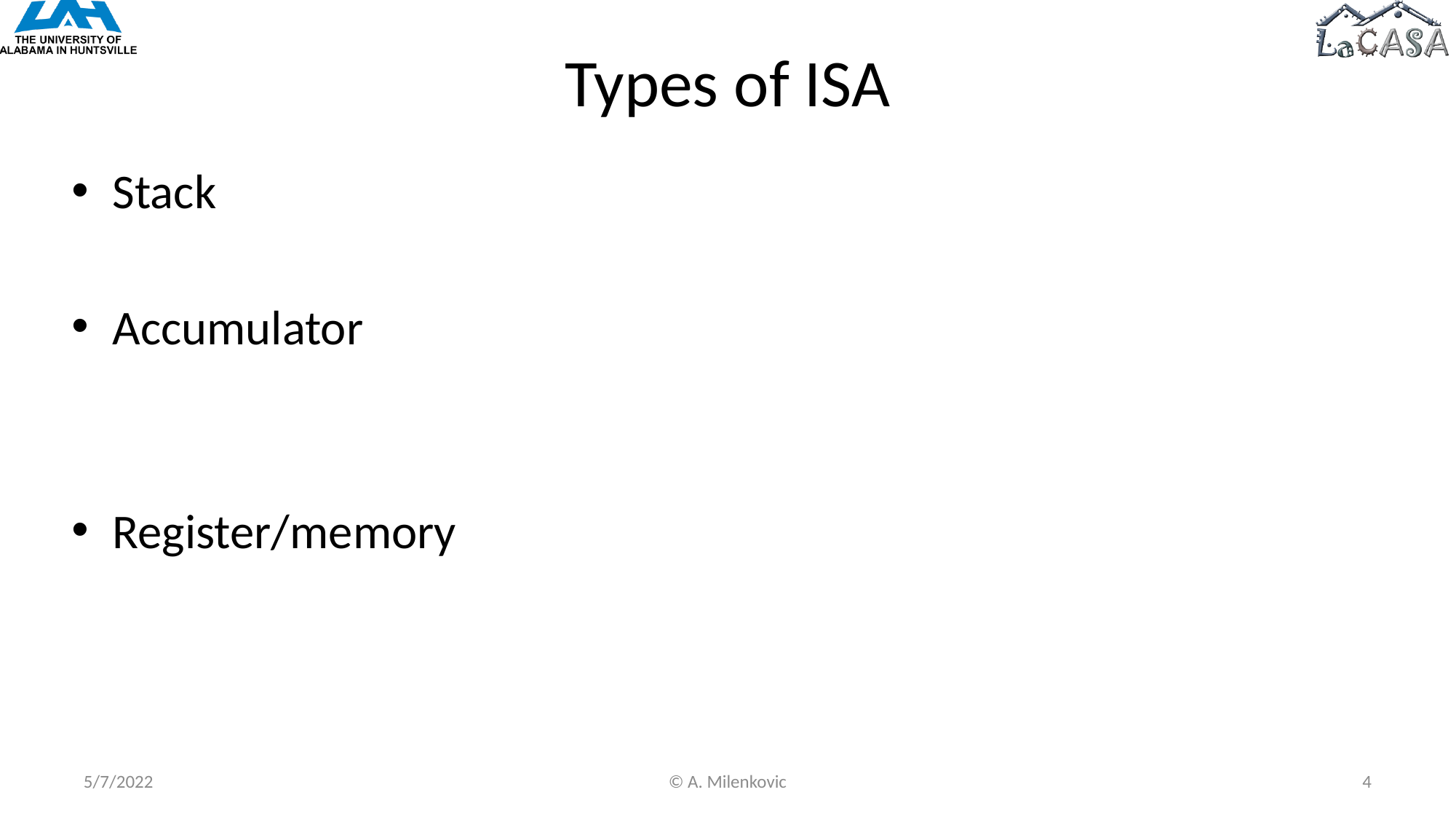

# Types of ISA
Stack

Accumulator

Register/memory
5/7/2022
© A. Milenkovic
4